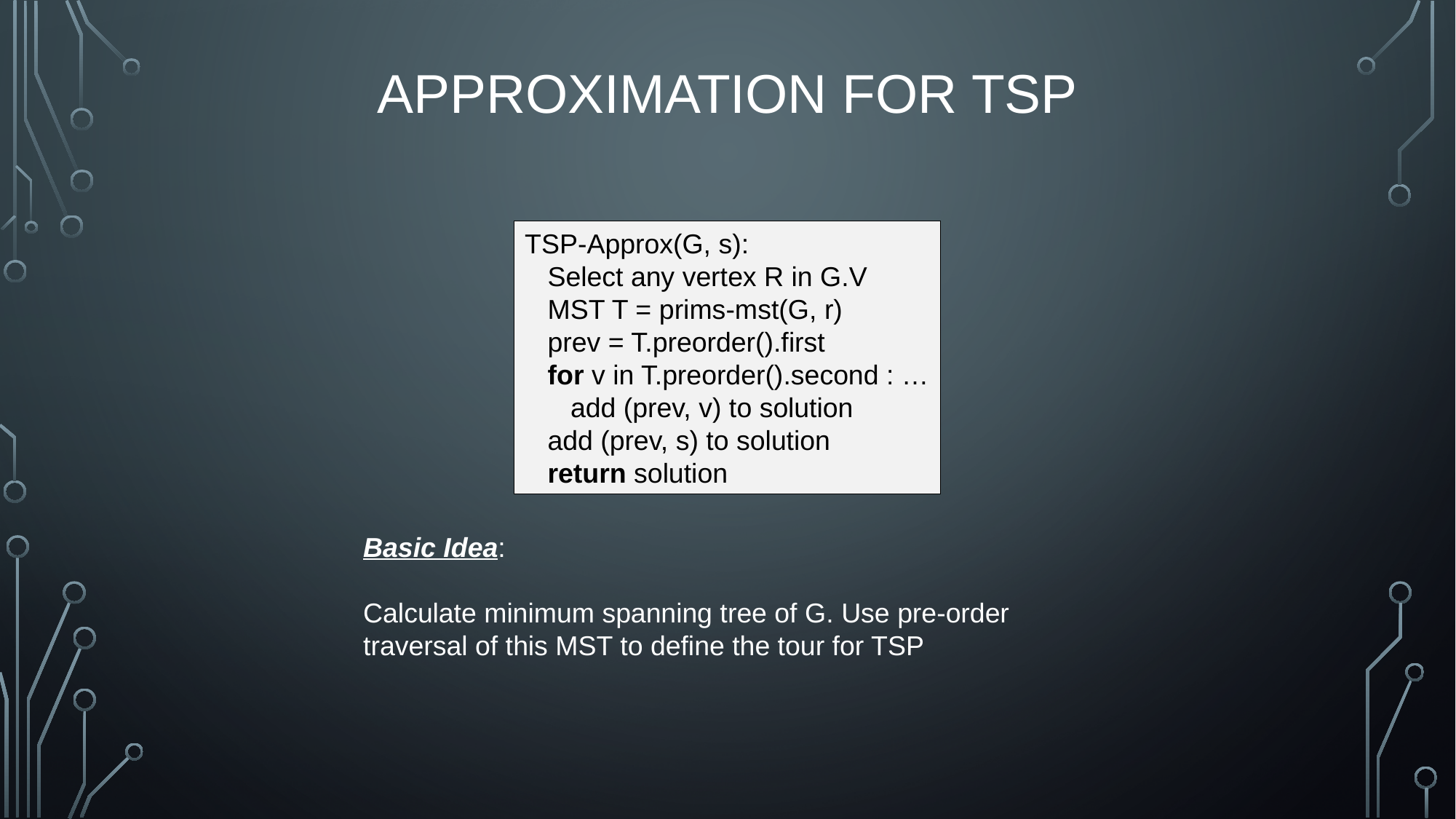

# Approximation for TSP
TSP-Approx(G, s):
   Select any vertex R in G.V
   MST T = prims-mst(G, r)
   prev = T.preorder().first
   for v in T.preorder().second : …
      add (prev, v) to solution
   add (prev, s) to solution
   return solution
Basic Idea:

Calculate minimum spanning tree of G. Use pre-order traversal of this MST to define the tour for TSP